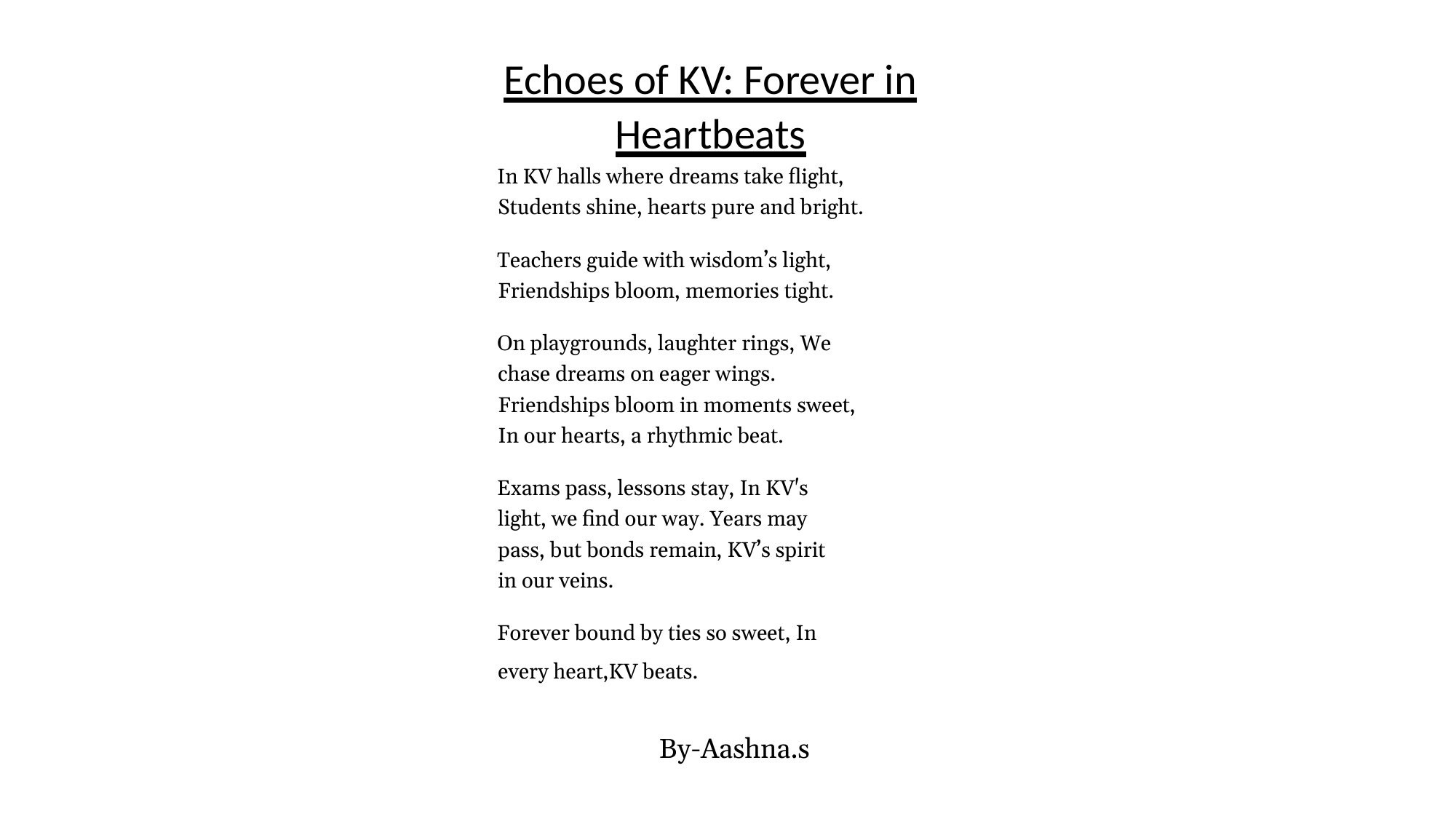

Echoes of KV: Forever in Heartbeats
In KV halls where dreams take flight, Students shine, hearts pure and bright.
Teachers guide with wisdom’s light, Friendships bloom, memories tight.
On playgrounds, laughter rings, We chase dreams on eager wings. Friendships bloom in moments sweet, In our hearts, a rhythmic beat.
Exams pass, lessons stay, In KV's light, we find our way. Years may pass, but bonds remain, KV’s spirit in our veins.
Forever bound by ties so sweet, In every heart,KV beats.						        By-Aashna.s